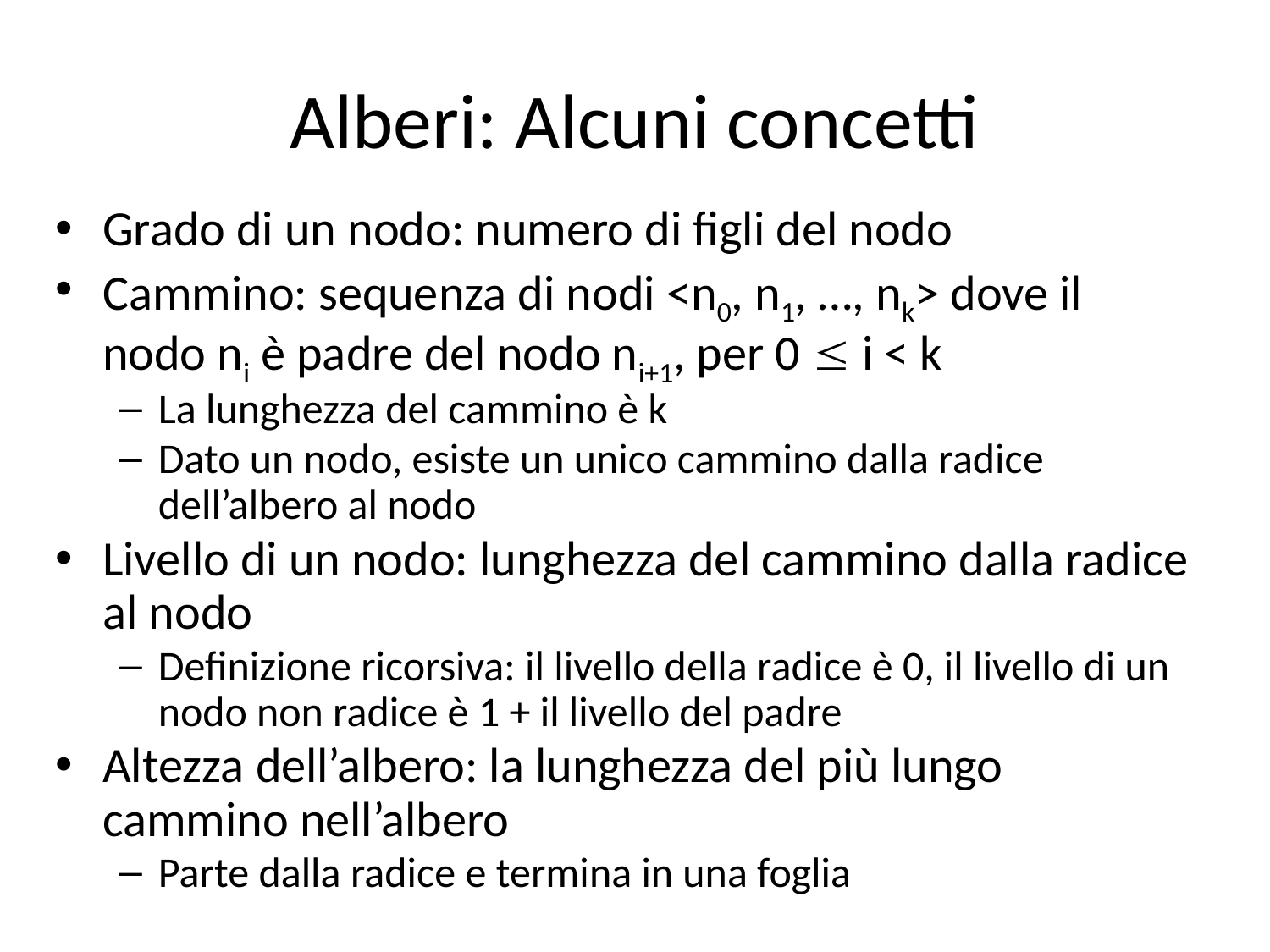

# Alberi: Alcuni concetti
Grado di un nodo: numero di figli del nodo
Cammino: sequenza di nodi <n0, n1, …, nk> dove il nodo ni è padre del nodo ni+1, per 0 ≤ i < k
La lunghezza del cammino è k
Dato un nodo, esiste un unico cammino dalla radice dell’albero al nodo
Livello di un nodo: lunghezza del cammino dalla radice al nodo
Definizione ricorsiva: il livello della radice è 0, il livello di un nodo non radice è 1 + il livello del padre
Altezza dell’albero: la lunghezza del più lungo cammino nell’albero
Parte dalla radice e termina in una foglia